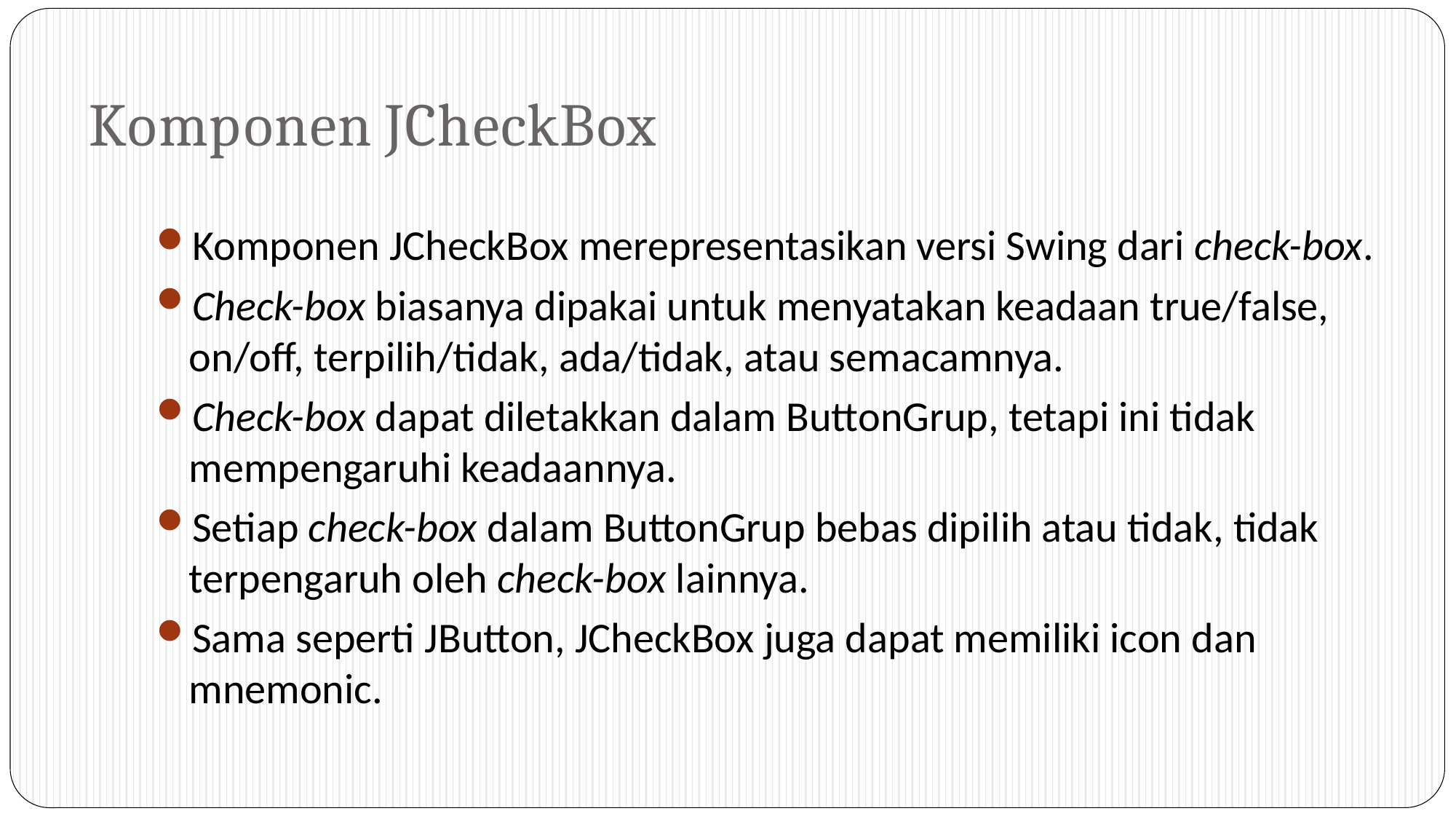

# Komponen JCheckBox
Komponen JCheckBox merepresentasikan versi Swing dari check-box.
Check-box biasanya dipakai untuk menyatakan keadaan true/false, on/off, terpilih/tidak, ada/tidak, atau semacamnya.
Check-box dapat diletakkan dalam ButtonGrup, tetapi ini tidak mempengaruhi keadaannya.
Setiap check-box dalam ButtonGrup bebas dipilih atau tidak, tidak terpengaruh oleh check-box lainnya.
Sama seperti JButton, JCheckBox juga dapat memiliki icon dan mnemonic.